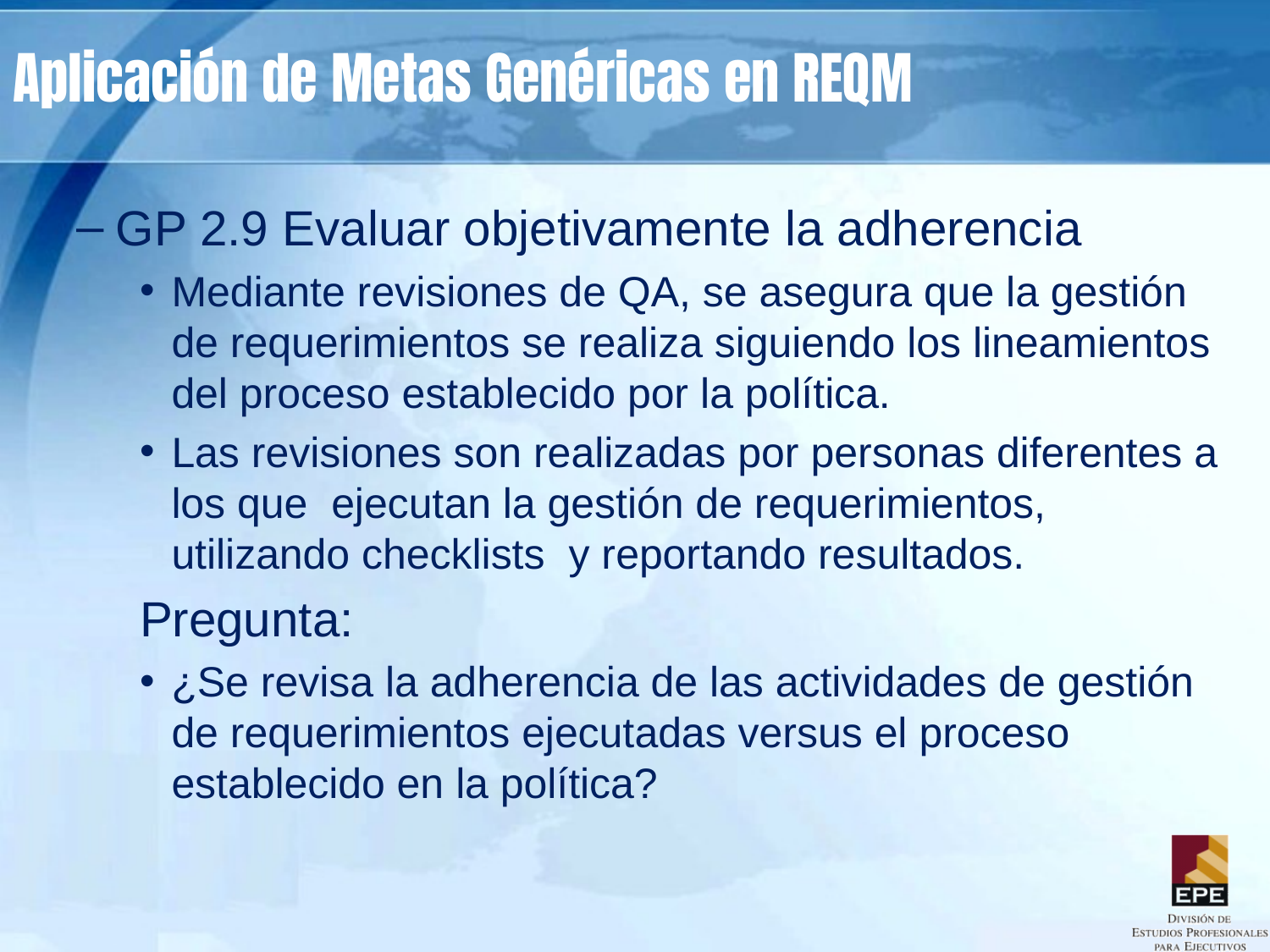

# Aplicación de Metas Genéricas en REQM
GP 2.9 Evaluar objetivamente la adherencia
Mediante revisiones de QA, se asegura que la gestión de requerimientos se realiza siguiendo los lineamientos del proceso establecido por la política.
Las revisiones son realizadas por personas diferentes a los que  ejecutan la gestión de requerimientos, utilizando checklists  y reportando resultados.
Pregunta:
¿Se revisa la adherencia de las actividades de gestión de requerimientos ejecutadas versus el proceso establecido en la política?